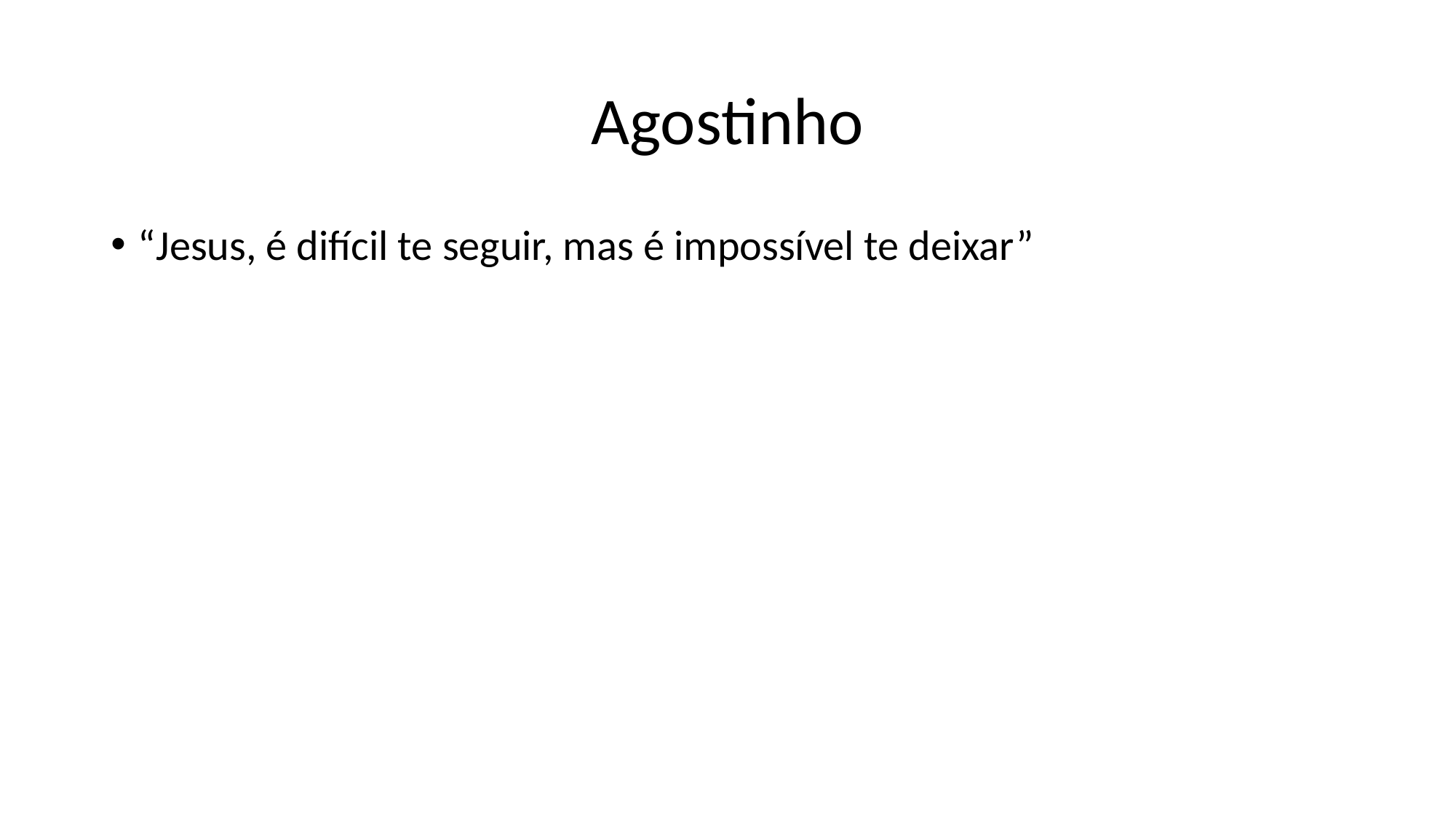

# Agostinho
“Jesus, é difícil te seguir, mas é impossível te deixar”